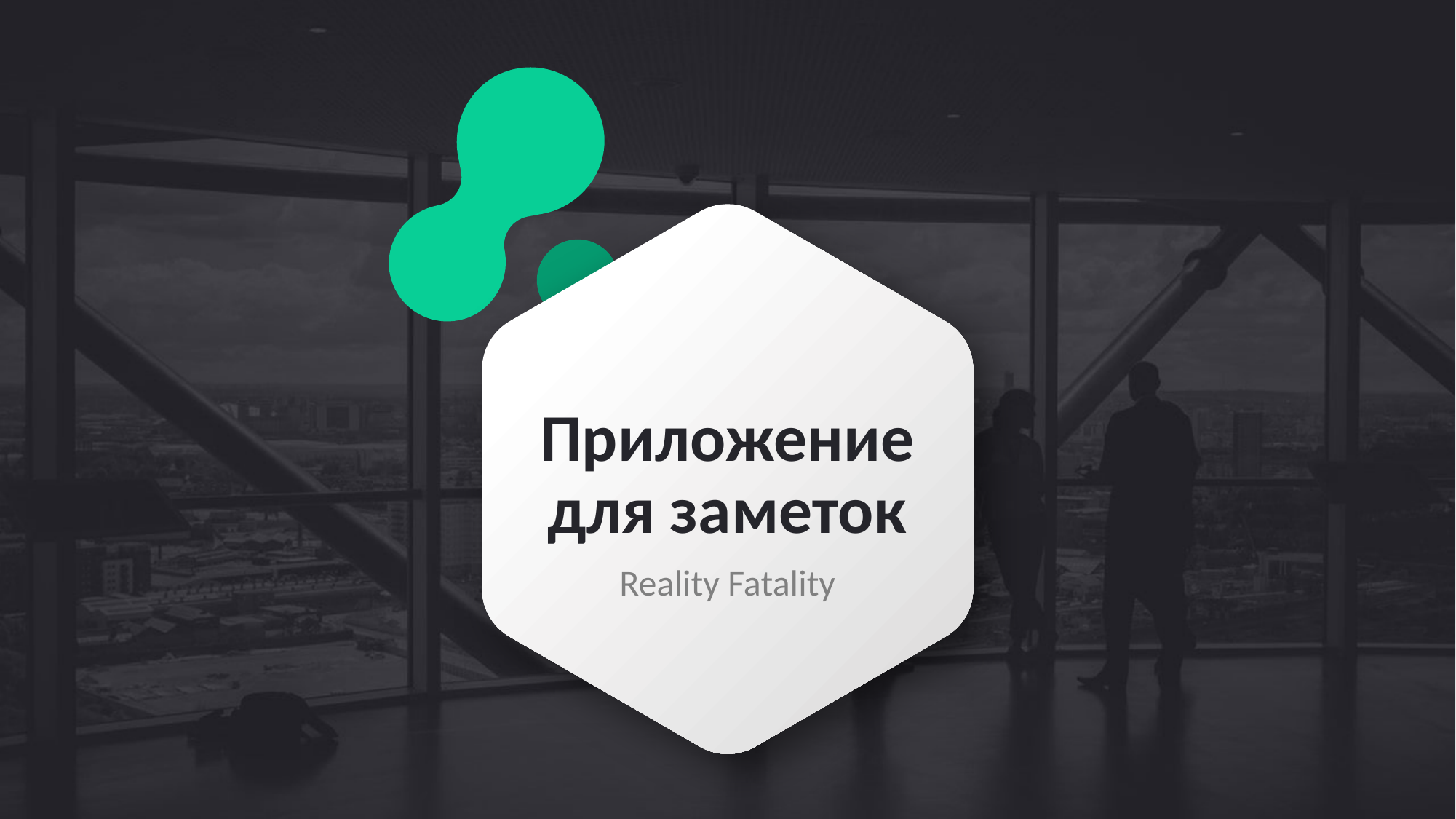

# Приложение для заметок
Reality Fatality

Photo by Charles Forerunner on Unsplash